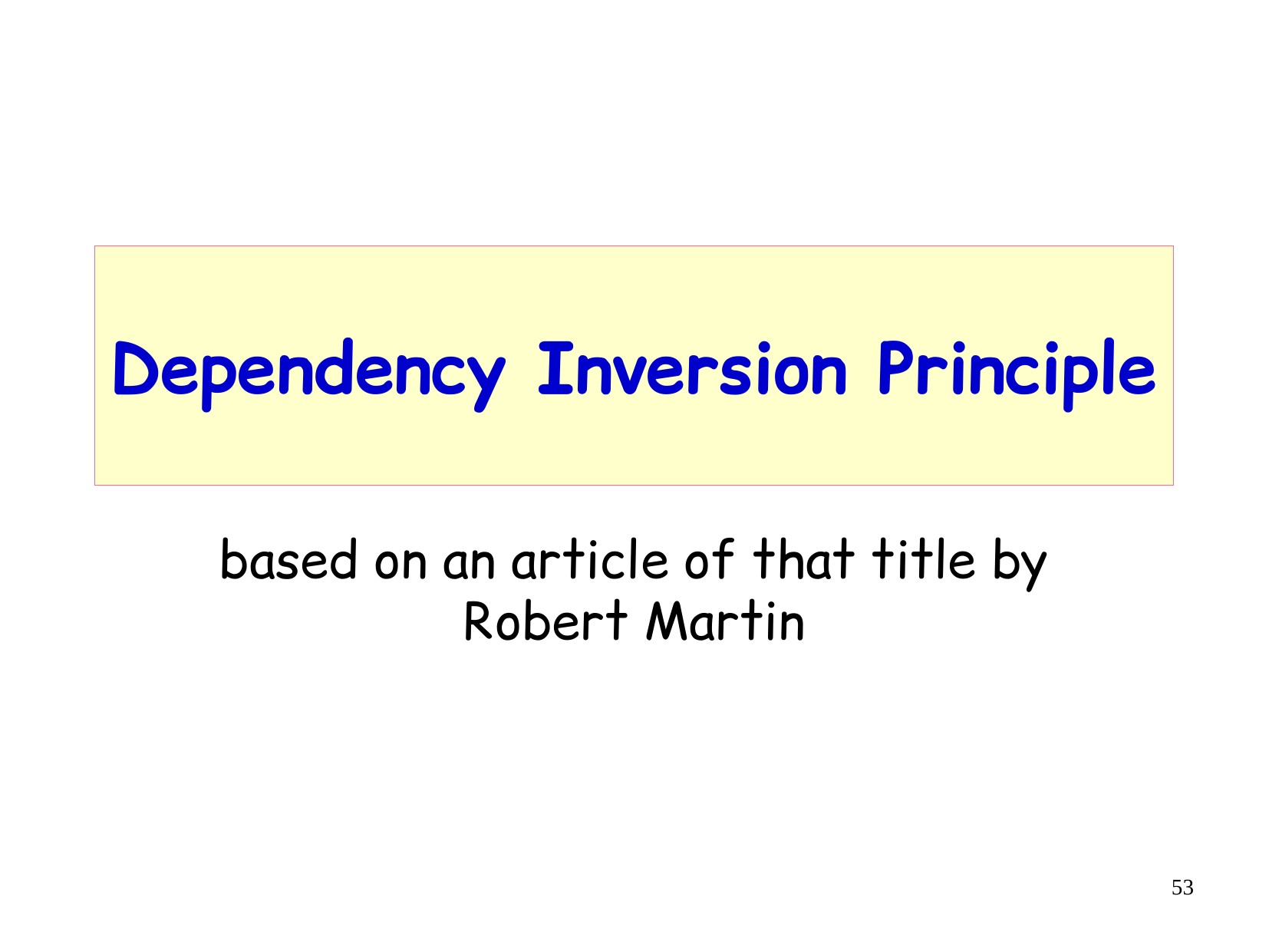

Dependency Inversion Principle

based on an article of that title by Robert Martin